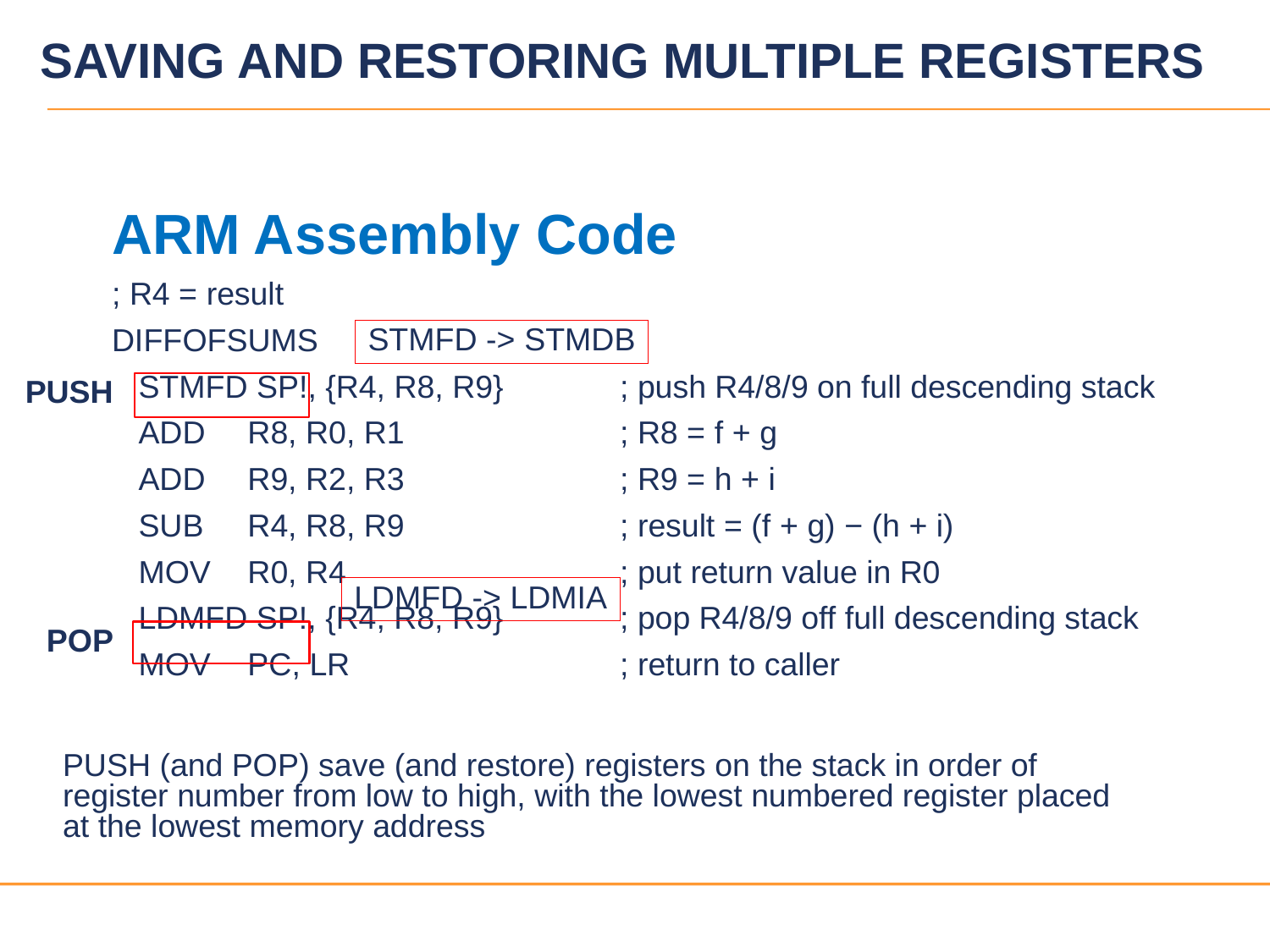

# SAVING AND RESTORING MULTIPLE REGISTERS
ARM Assembly Code
; R4 = result
DIFFOFSUMS
   STMFD SP!, {R4, R8, R9}	; push R4/8/9 on full descending stack
   ADD	 R8, R0, R1 		; R8 = f + g
   ADD	 R9, R2, R3 		; R9 = h + i
   SUB	 R4, R8, R9 		; result = (f + g) − (h + i)
   MOV	 R0, R4 			; put return value in R0
   LDMFD SP!, {R4, R8, R9}	; pop R4/8/9 off full descending stack
   MOV	 PC, LR 			; return to caller
STMFD -> STMDB
PUSH

LDMFD -> LDMIA
POP

PUSH (and POP) save (and restore) registers on the stack in order of register number from low to high, with the lowest numbered register placed at the lowest memory address